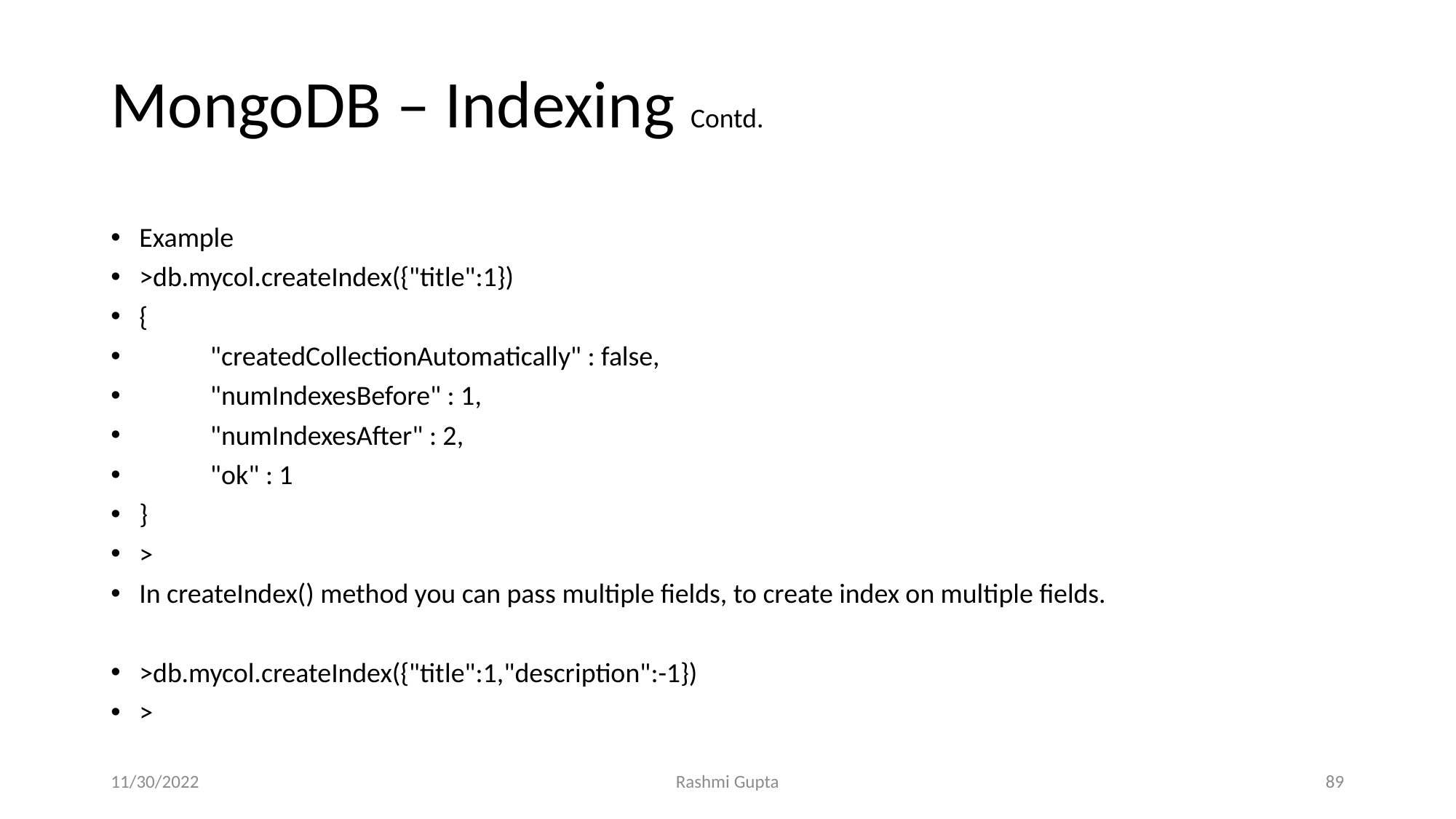

# MongoDB – Indexing Contd.
Example
>db.mycol.createIndex({"title":1})
{
	"createdCollectionAutomatically" : false,
	"numIndexesBefore" : 1,
	"numIndexesAfter" : 2,
	"ok" : 1
}
>
In createIndex() method you can pass multiple fields, to create index on multiple fields.

>db.mycol.createIndex({"title":1,"description":-1})
>
11/30/2022
Rashmi Gupta
89